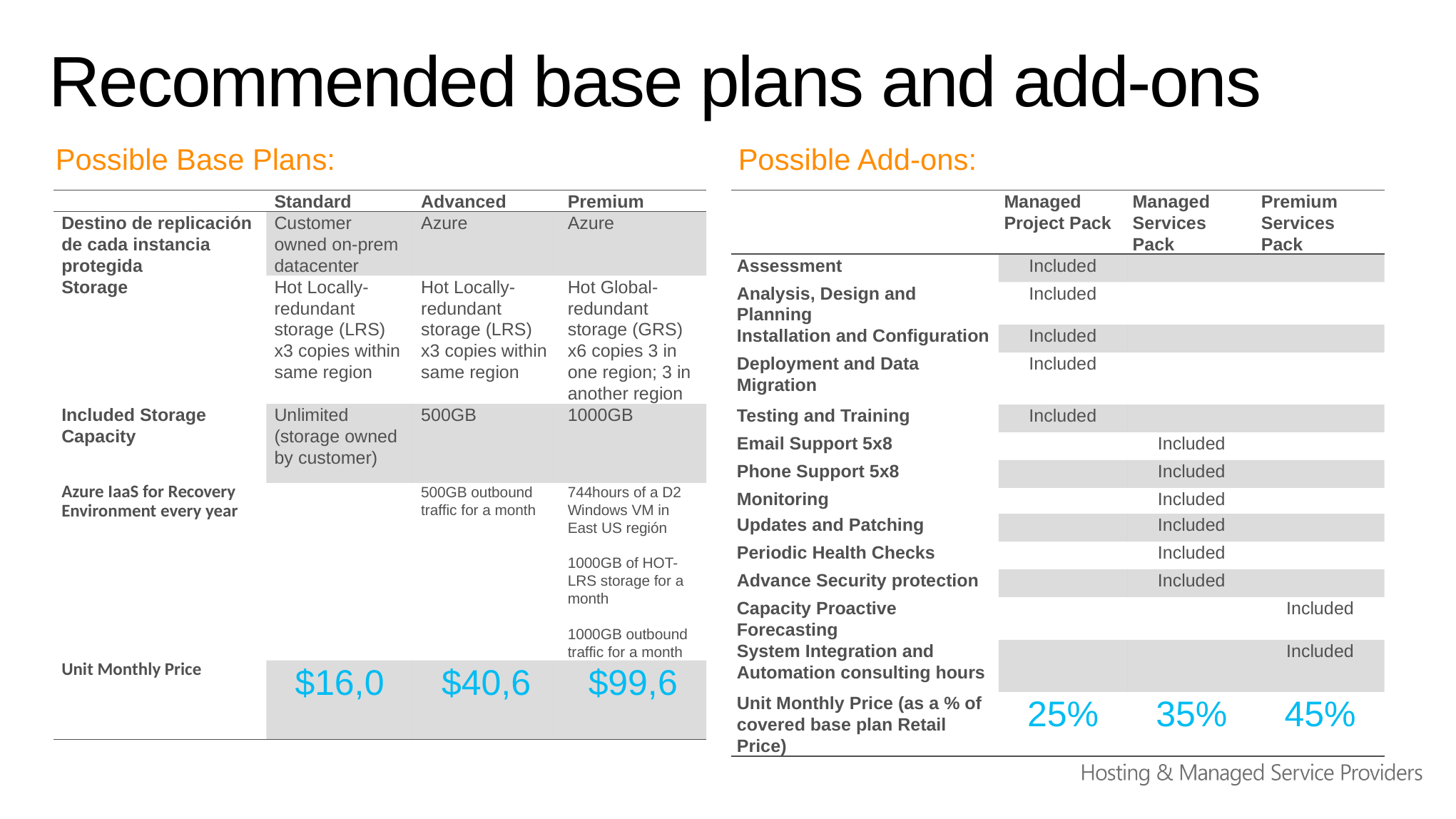

# Recommended base plans and add-ons
Possible Base Plans:

Possible Add-ons:

|  | Standard | Advanced | Premium |
| --- | --- | --- | --- |
| Destino de replicación de cada instancia protegida | Customer owned on-prem datacenter | Azure | Azure |
| Storage | Hot Locally-redundant storage (LRS) x3 copies within same region | Hot Locally-redundant storage (LRS) x3 copies within same region | Hot Global-redundant storage (GRS) x6 copies 3 in one region; 3 in another region |
| Included Storage Capacity | Unlimited (storage owned by customer) | 500GB | 1000GB |
| Azure IaaS for Recovery Environment every year |  | 500GB outbound traffic for a month | 744hours of a D2 Windows VM in East US región 1000GB of HOT-LRS storage for a month 1000GB outbound traffic for a month |
| Unit Monthly Price | $16,0 | $40,6 | $99,6 |
|  | Managed Project Pack | Managed Services Pack | Premium Services Pack |
| --- | --- | --- | --- |
| Assessment | Included |  |  |
| Analysis, Design and Planning | Included |  |  |
| Installation and Configuration | Included |  |  |
| Deployment and Data Migration | Included |  |  |
| Testing and Training | Included |  |  |
| Email Support 5x8 |  | Included |  |
| Phone Support 5x8 |  | Included |  |
| Monitoring |  | Included |  |
| Updates and Patching |  | Included |  |
| Periodic Health Checks |  | Included |  |
| Advance Security protection |  | Included |  |
| Capacity Proactive Forecasting |  |  | Included |
| System Integration and Automation consulting hours |  |  | Included |
| Unit Monthly Price (as a % of covered base plan Retail Price) | 25% | 35% | 45% |